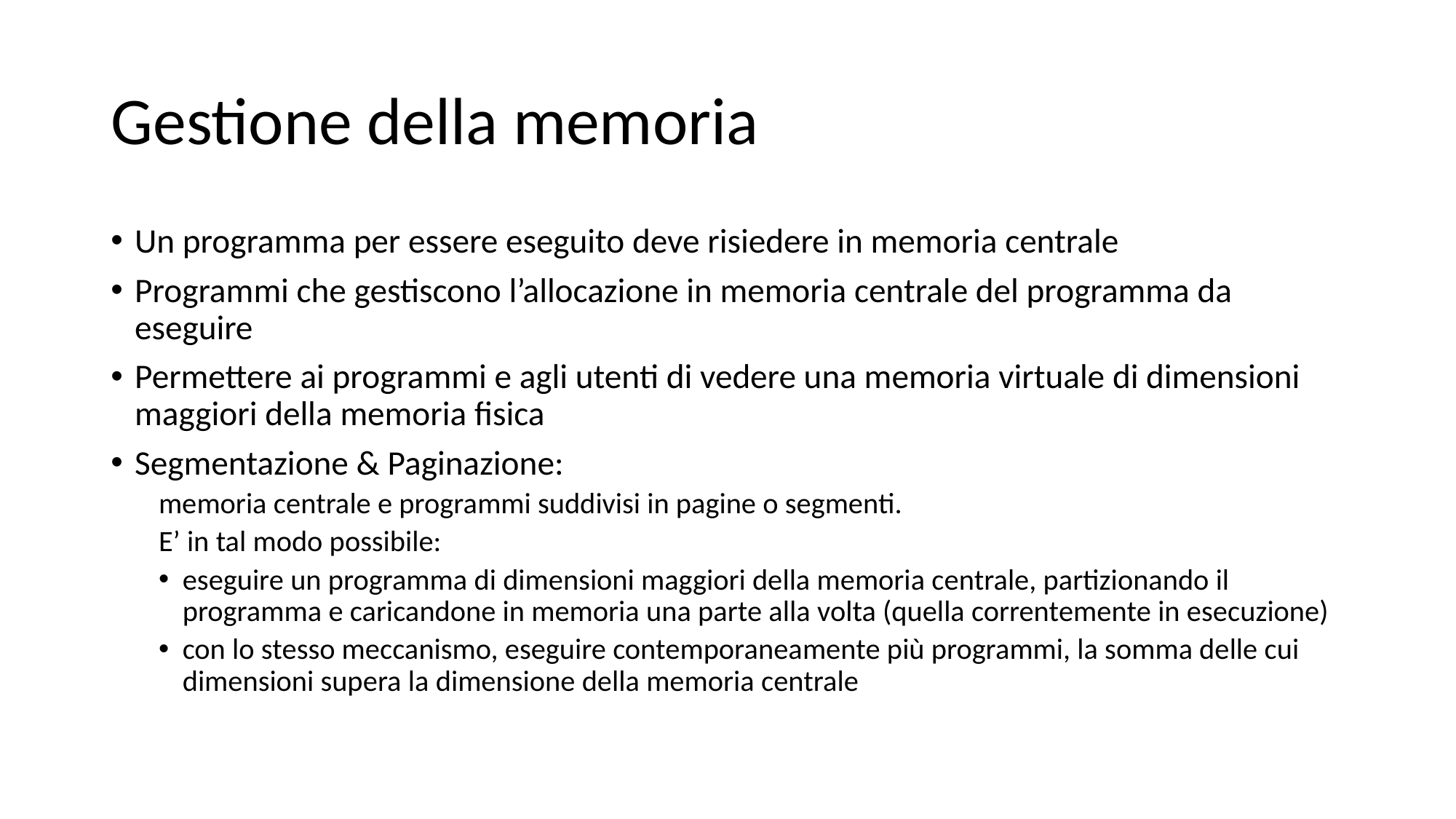

# Gestione della memoria
Un programma per essere eseguito deve risiedere in memoria centrale
Programmi che gestiscono l’allocazione in memoria centrale del programma da eseguire
Permettere ai programmi e agli utenti di vedere una memoria virtuale di dimensioni maggiori della memoria fisica
Segmentazione & Paginazione:
memoria centrale e programmi suddivisi in pagine o segmenti.
E’ in tal modo possibile:
eseguire un programma di dimensioni maggiori della memoria centrale, partizionando il programma e caricandone in memoria una parte alla volta (quella correntemente in esecuzione)
con lo stesso meccanismo, eseguire contemporaneamente più programmi, la somma delle cui dimensioni supera la dimensione della memoria centrale